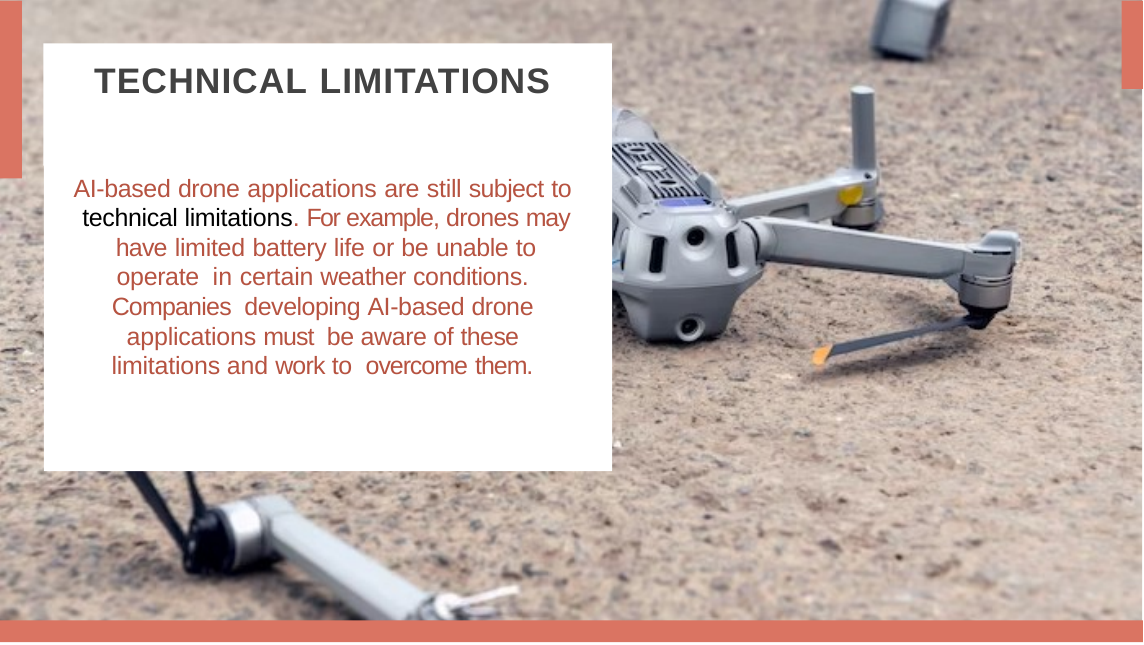

# TECHNICAL LIMITATIONS

AI-based drone applications are still subject to  technical limitations. For example, drones may  have limited battery life or be unable to operate  in certain weather conditions. Companies  developing AI-based drone applications must  be aware of these limitations and work to  overcome them.